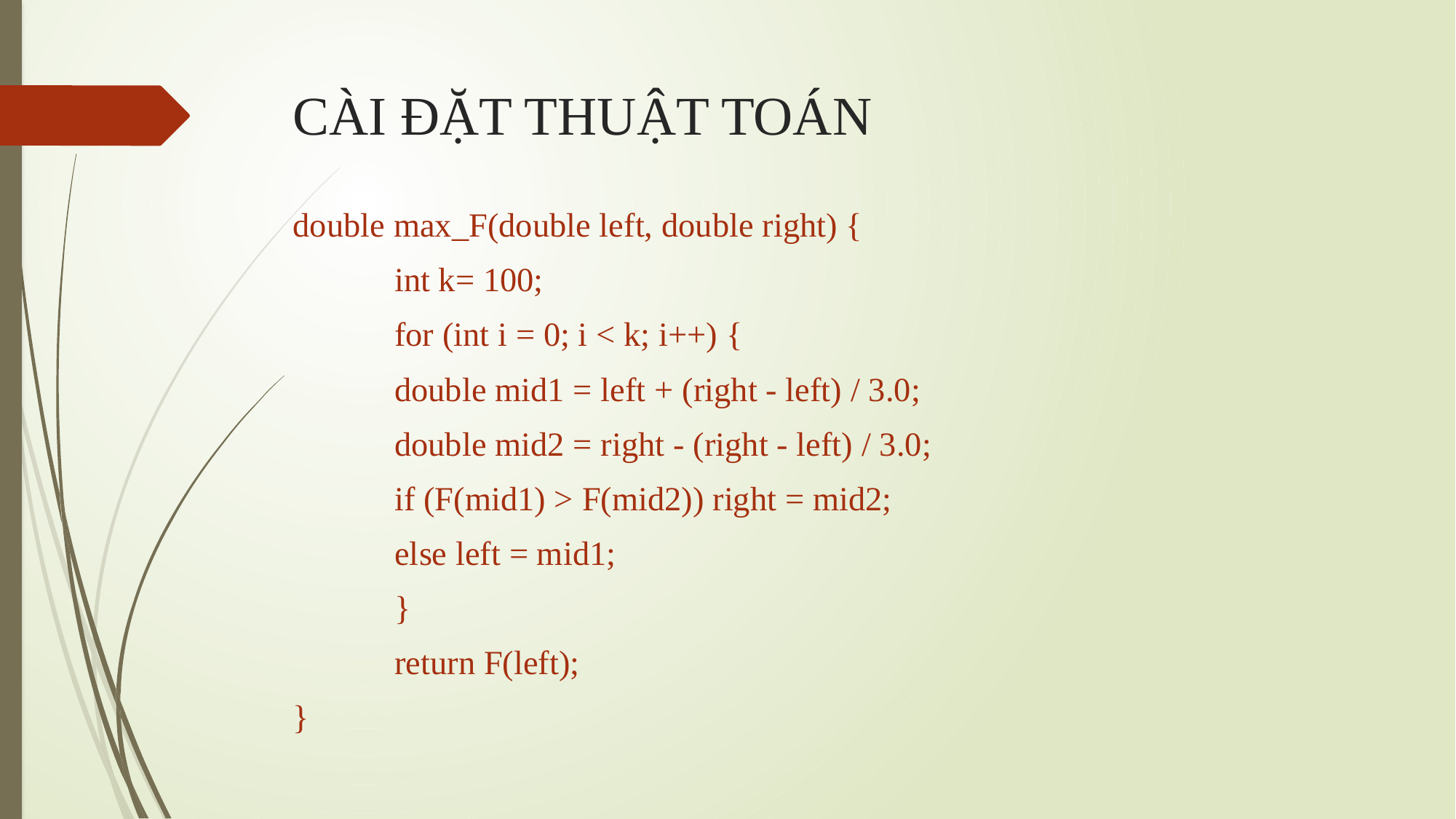

# CÀI ĐẶT THUẬT TOÁN
double max_F(double left, double right) {
	int k= 100;
	for (int i = 0; i < k; i++) {
		double mid1 = left + (right - left) / 3.0;
		double mid2 = right - (right - left) / 3.0;
		if (F(mid1) > F(mid2)) right = mid2;
		else left = mid1;
	}
	return F(left);
}